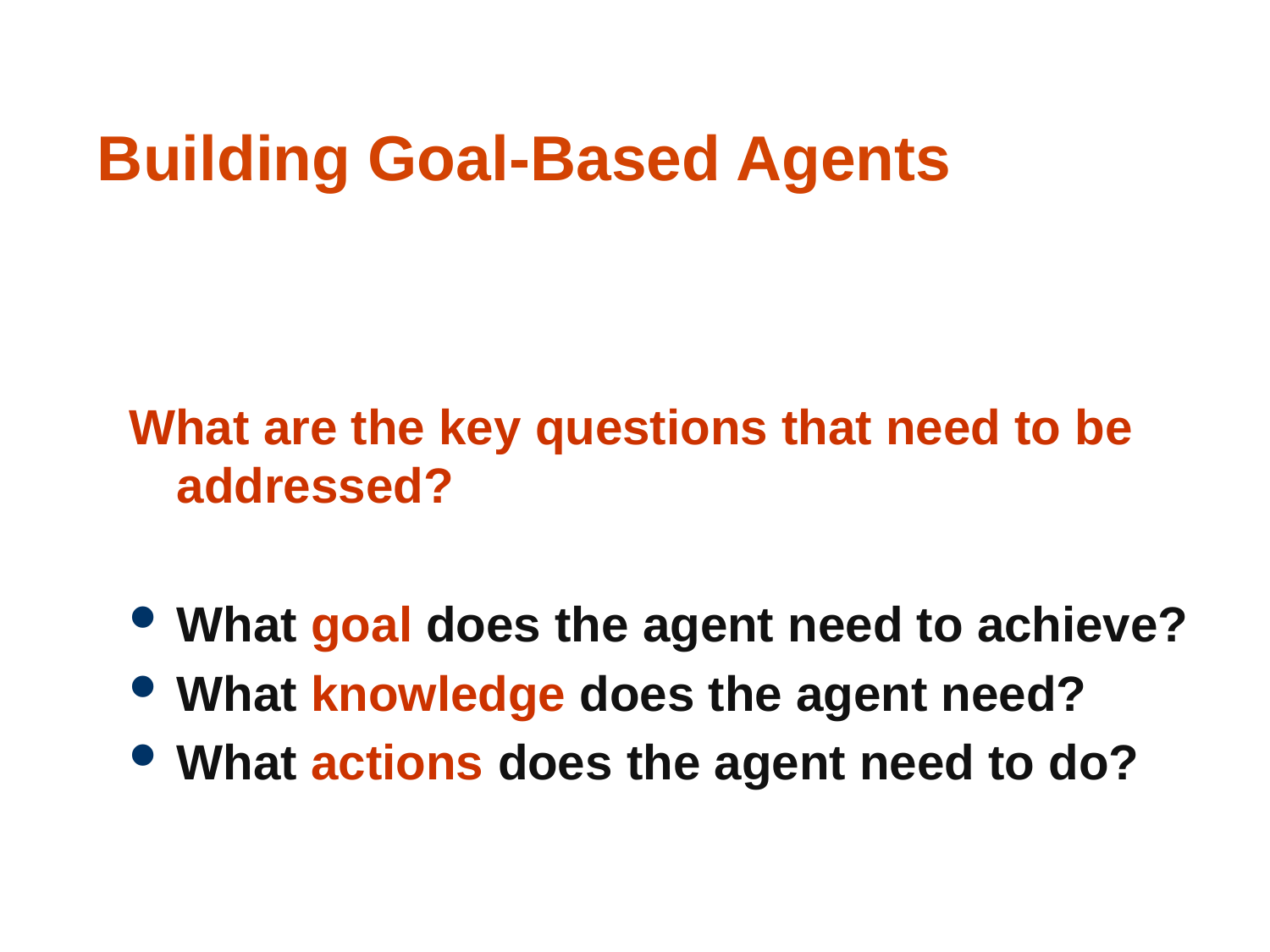

3
# Building Goal-Based Agents

What are the key questions that need to be addressed?

What goal does the agent need to achieve?
What knowledge does the agent need?
What actions does the agent need to do?